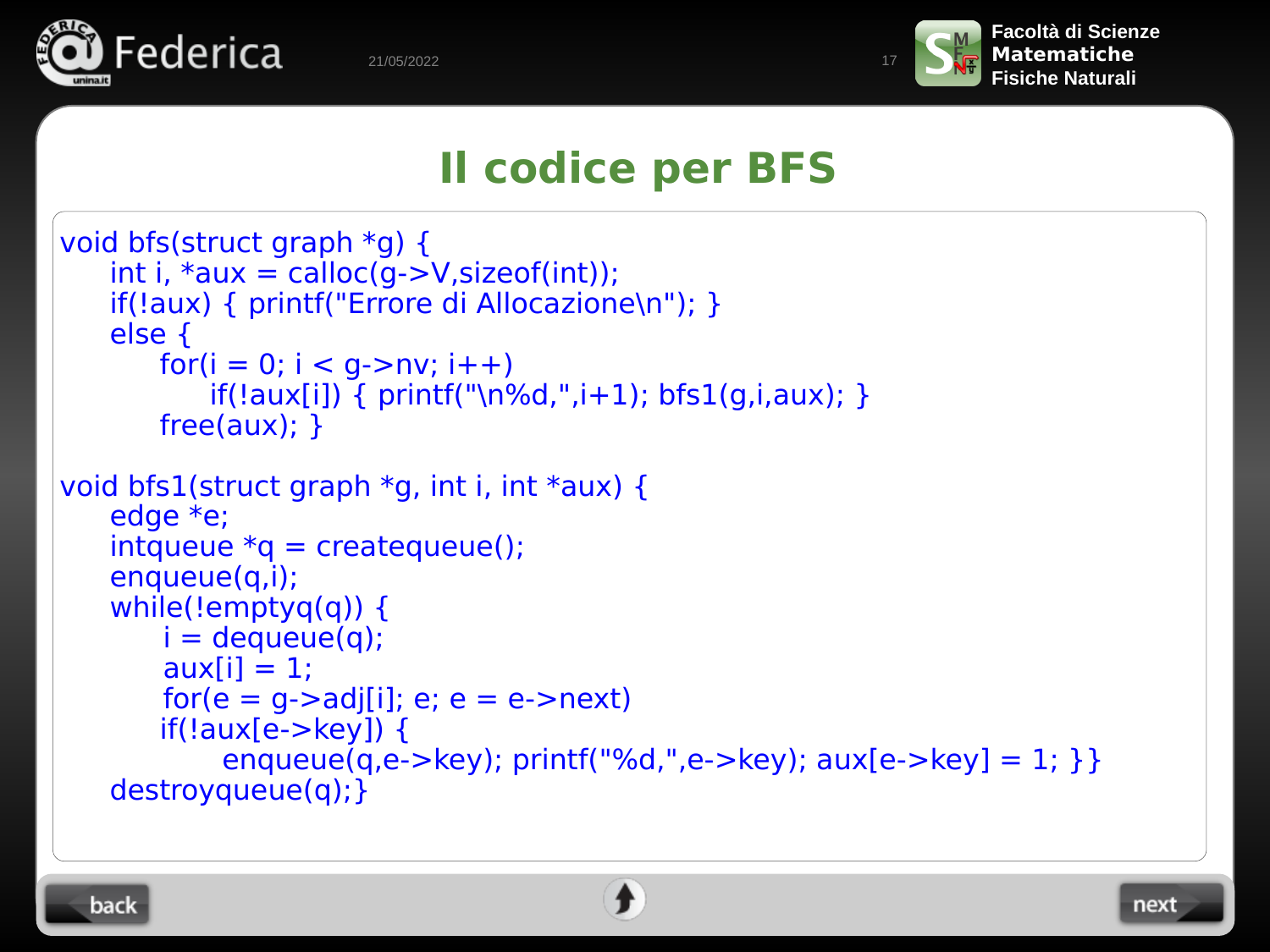

17
21/05/2022
# Il codice per BFS

	void bfs(struct graph *g) {
		int i, *aux = calloc(g->V,sizeof(int));
		if(!aux) { printf("Errore di Allocazione\n"); }
		else {
			for(i = 0; i < g->nv; i++)
				if(!aux[i]) { printf("\n%d,",i+1); bfs1(g,i,aux); }
			free(aux); }

	void bfs1(struct graph *g, int i, int *aux) {
		edge *e;
		intqueue *q = createqueue();
		enqueue(q,i);
		while(!emptyq(q)) {
		      i = dequeue(q);
		      aux[i] = 1;
		      for(e = g->adj[i]; e; e = e->next)
			if(!aux[e->key]) {
			       enqueue(q,e->key); printf("%d,",e->key); aux[e->key] = 1; }}
		destroyqueue(q);}